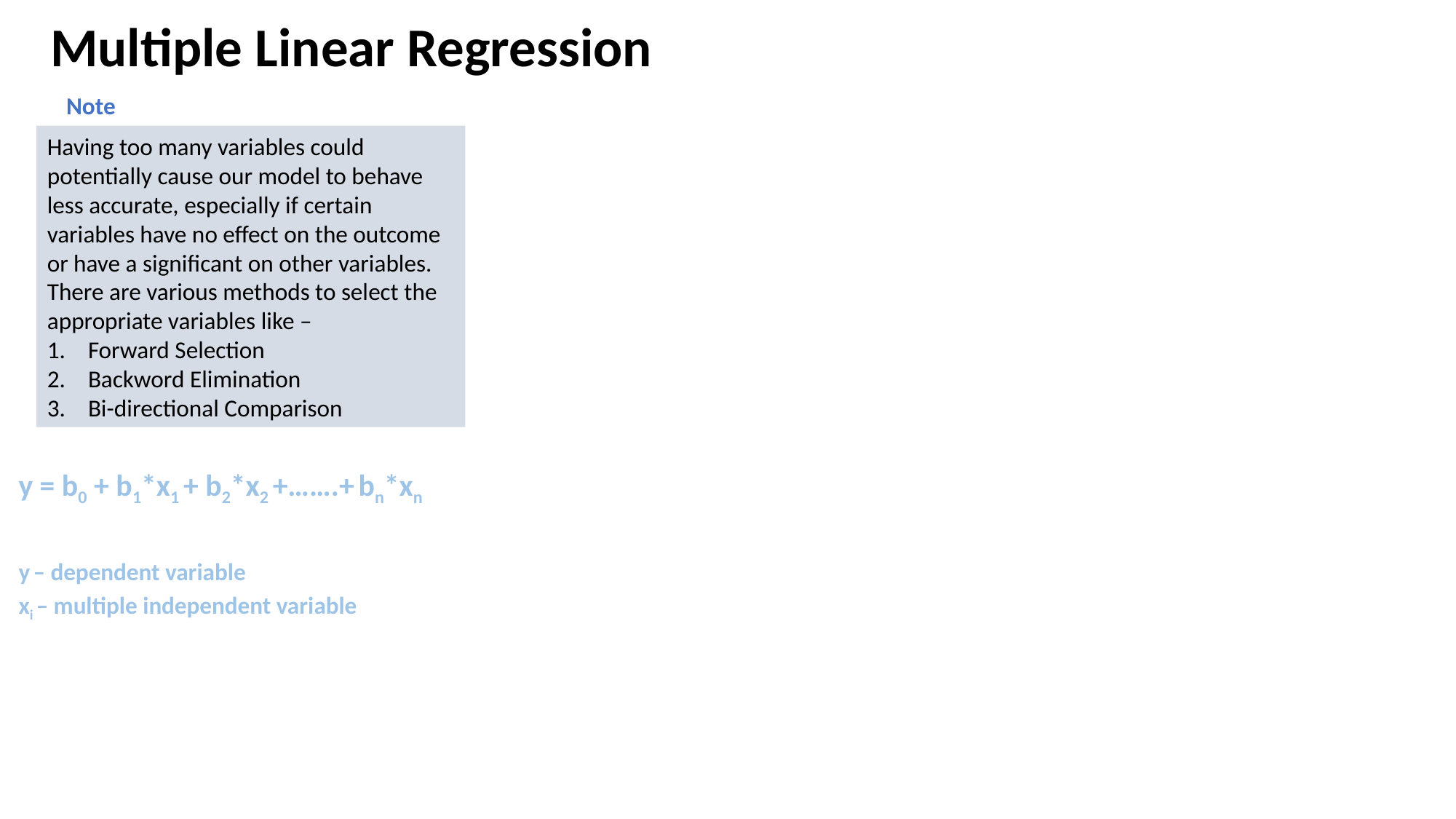

Multiple Linear Regression
Note
Having too many variables could potentially cause our model to behave less accurate, especially if certain variables have no effect on the outcome or have a significant on other variables. There are various methods to select the appropriate variables like –
Forward Selection
Backword Elimination
Bi-directional Comparison
y = b0 + b1*x1 + b2*x2 +…….+ bn*xn

y – dependent variable
xi – multiple independent variable